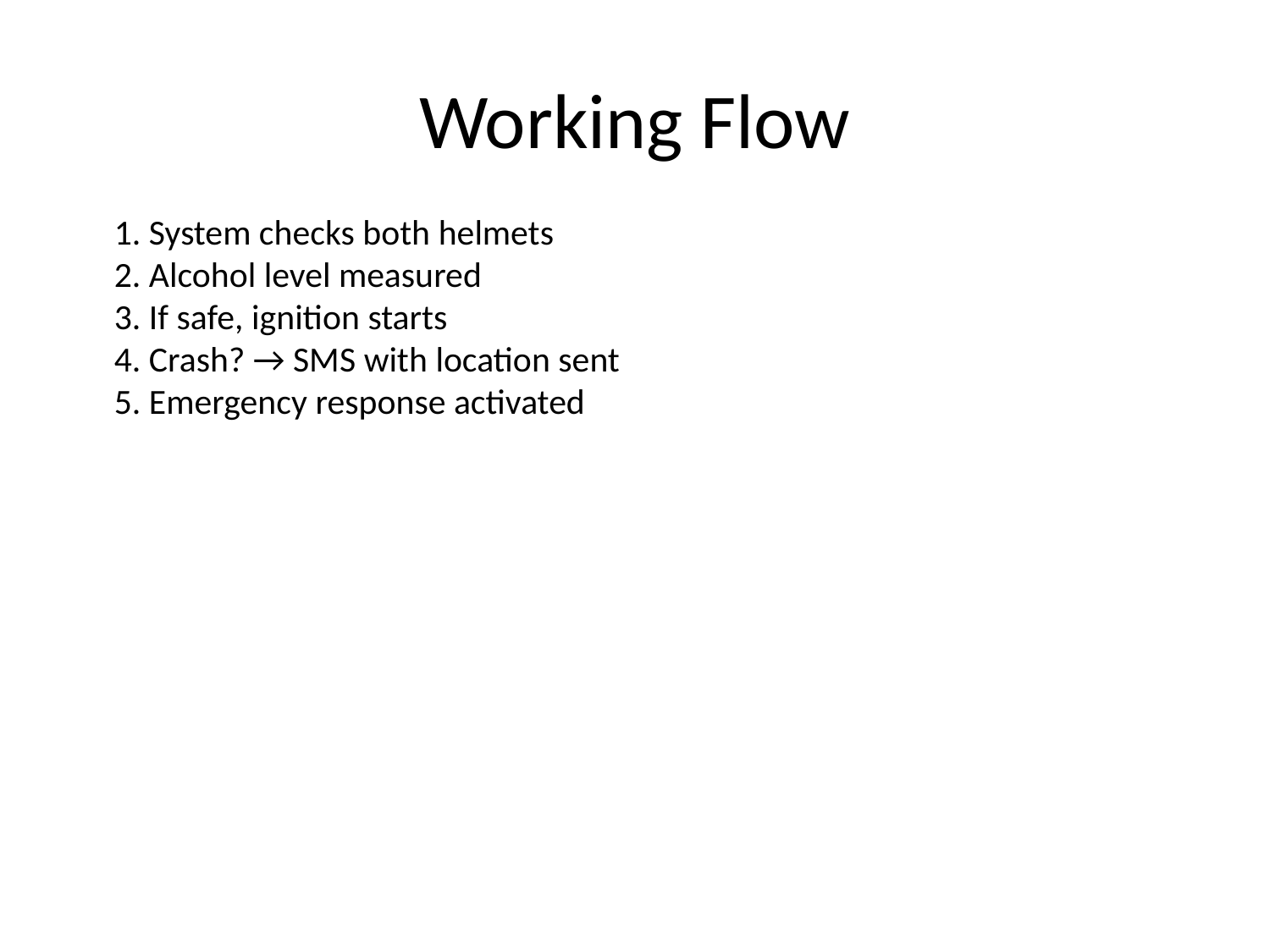

# Working Flow

1. System checks both helmets
2. Alcohol level measured
3. If safe, ignition starts
4. Crash? → SMS with location sent
5. Emergency response activated